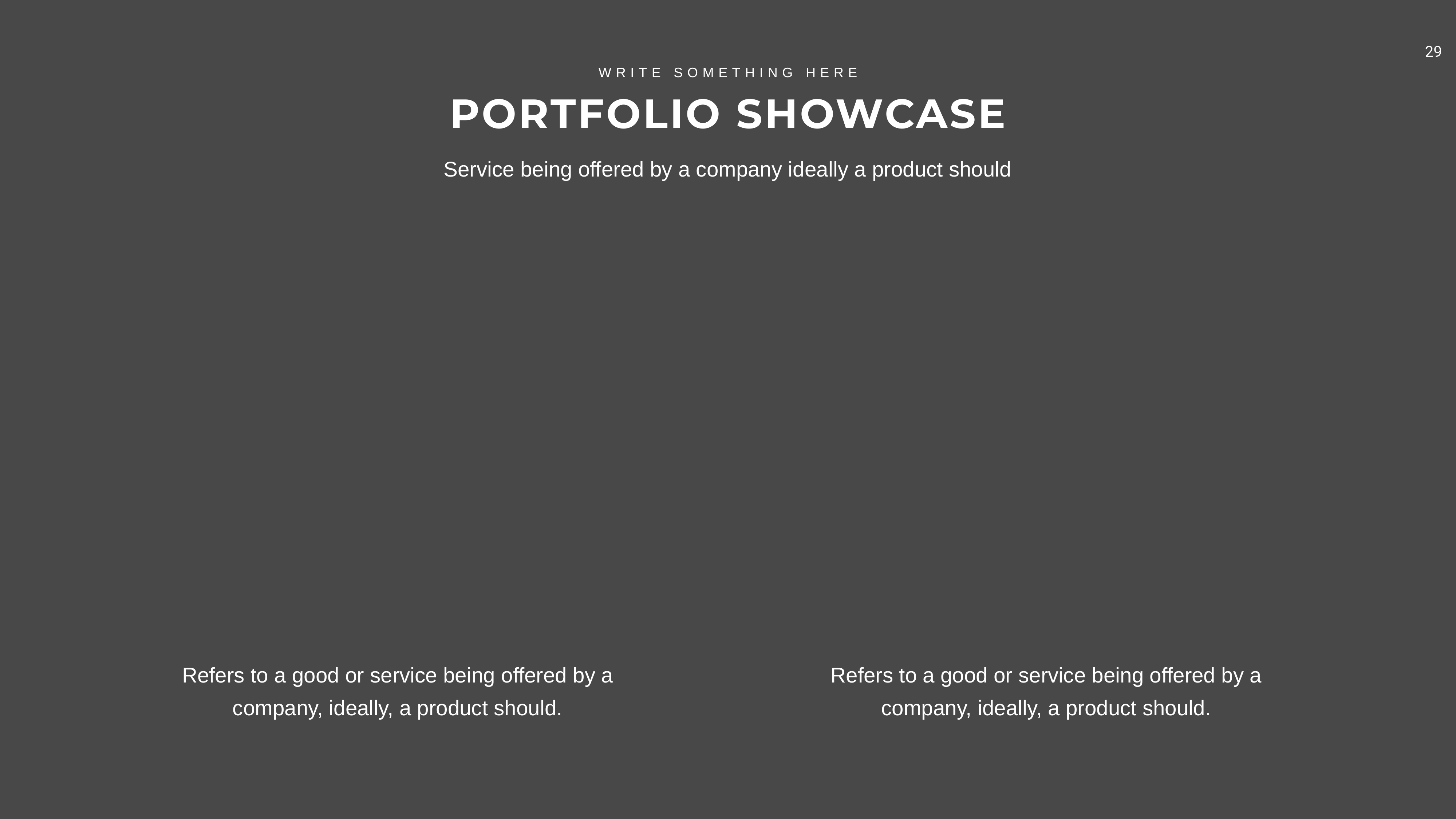

WRITE SOMETHING HERE
PORTFOLIO SHOWCASE
Service being offered by a company ideally a product should

Refers to a good or service being offered by a company, ideally, a product should.
Refers to a good or service being offered by a company, ideally, a product should.